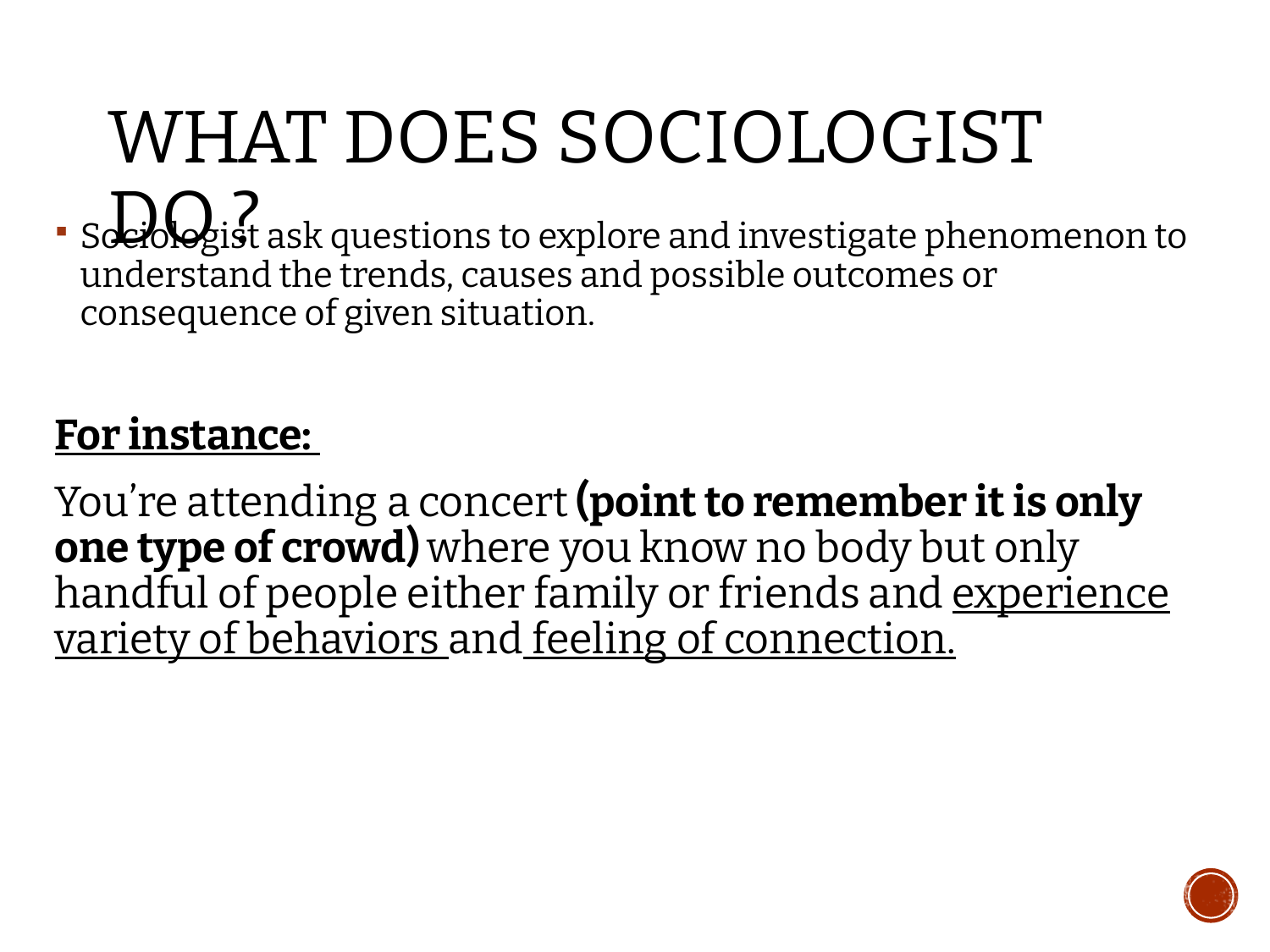

# What Does Sociologist do ?
Sociologist ask questions to explore and investigate phenomenon to understand the trends, causes and possible outcomes or consequence of given situation.

For instance:
You’re attending a concert (point to remember it is only one type of crowd) where you know no body but only handful of people either family or friends and experience variety of behaviors and feeling of connection.